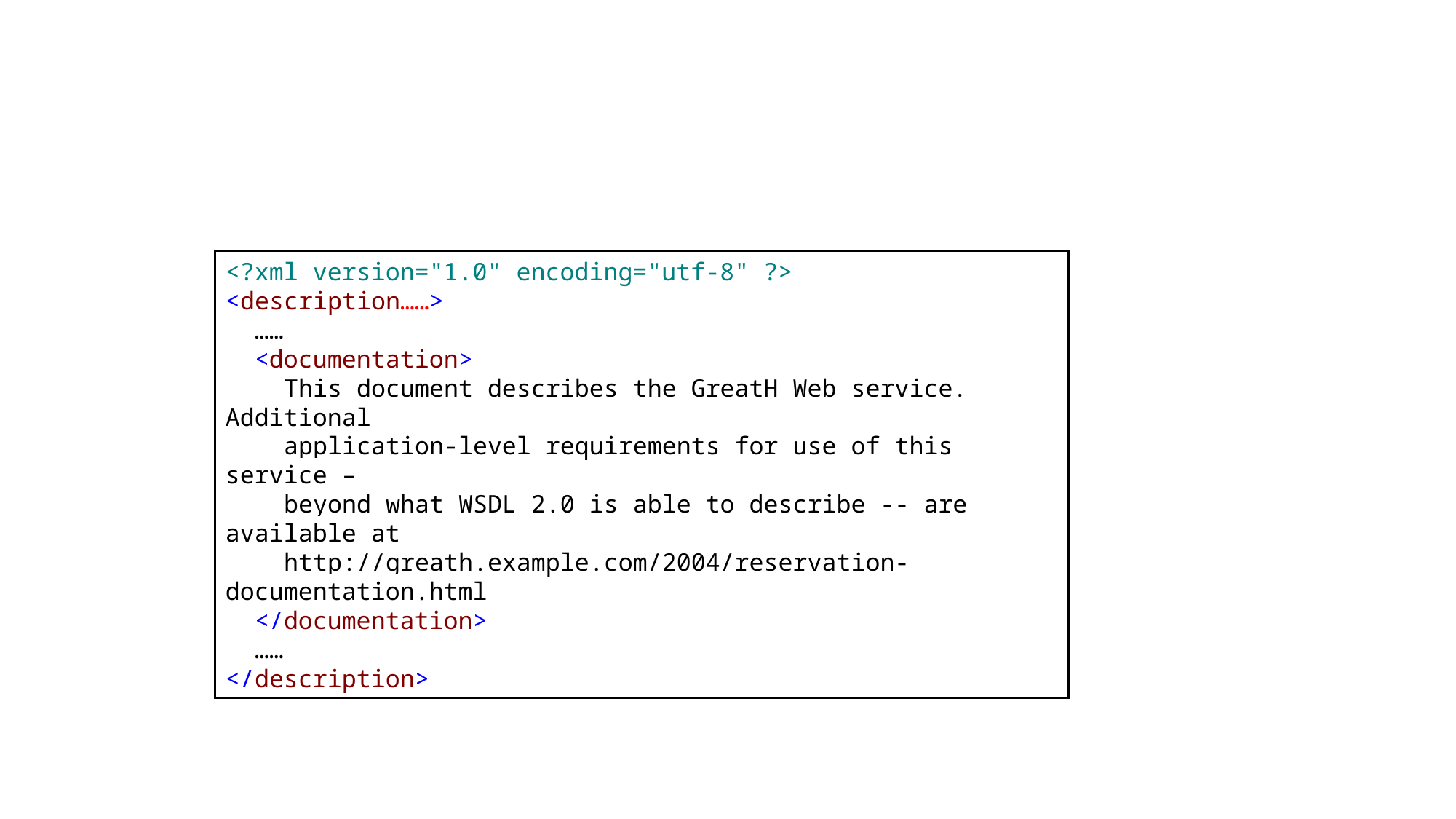

<?xml version="1.0" encoding="utf-8" ?>
<description……>
  ……
  <documentation>
    This document describes the GreatH Web service. Additional
    application-level requirements for use of this service –
    beyond what WSDL 2.0 is able to describe -- are available at
    http://greath.example.com/2004/reservation-documentation.html
  </documentation>
  ……
</description>